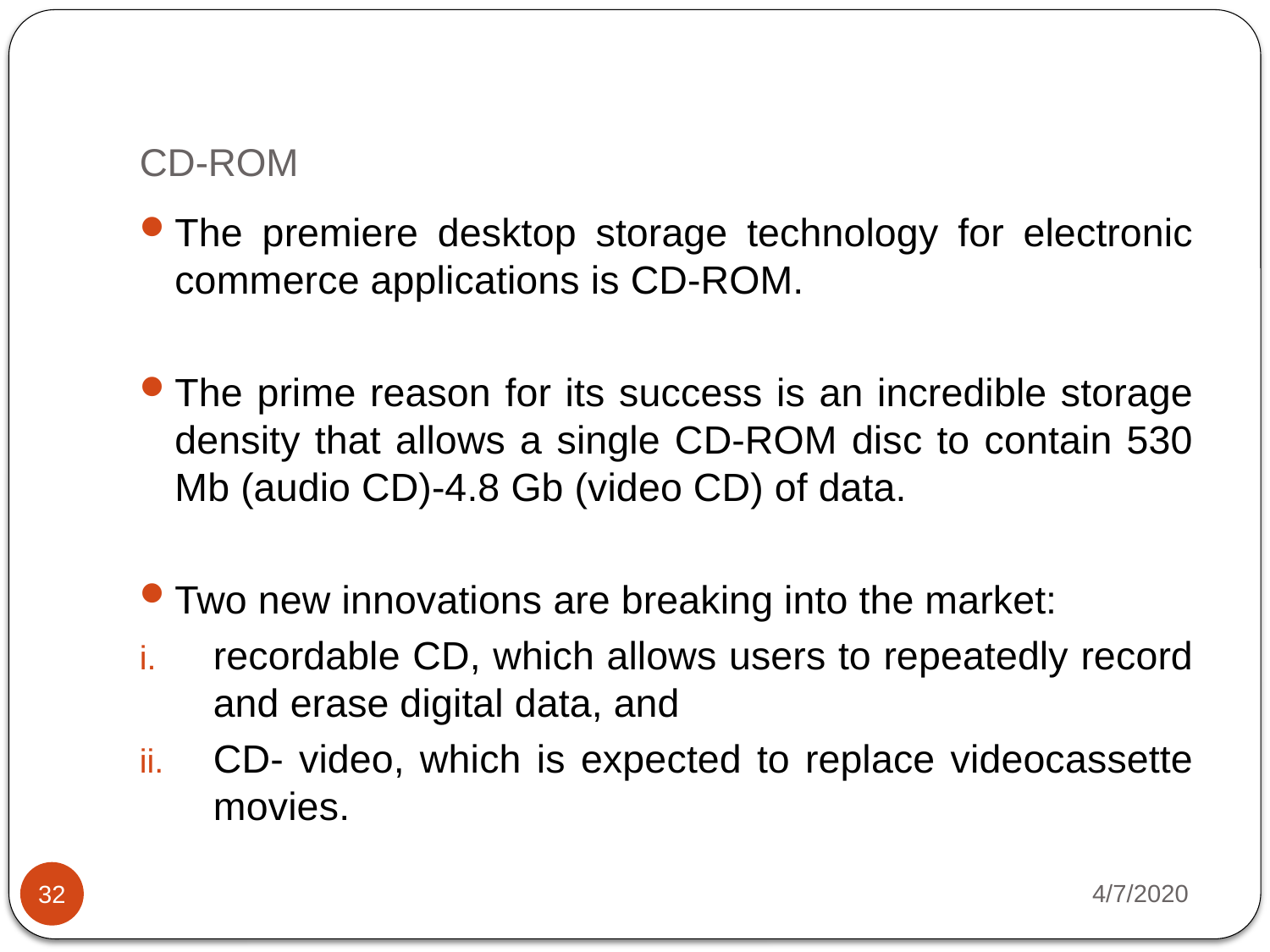

# CD-ROM
The premiere desktop storage technology for electronic commerce applications is CD-ROM.

The prime reason for its success is an incredible storage density that allows a single CD-ROM disc to contain 530 Mb (audio CD)-4.8 Gb (video CD) of data.

Two new innovations are breaking into the market:
recordable CD, which allows users to repeatedly record and erase digital data, and
CD- video, which is expected to replace videocassette movies.
4/7/2020
32